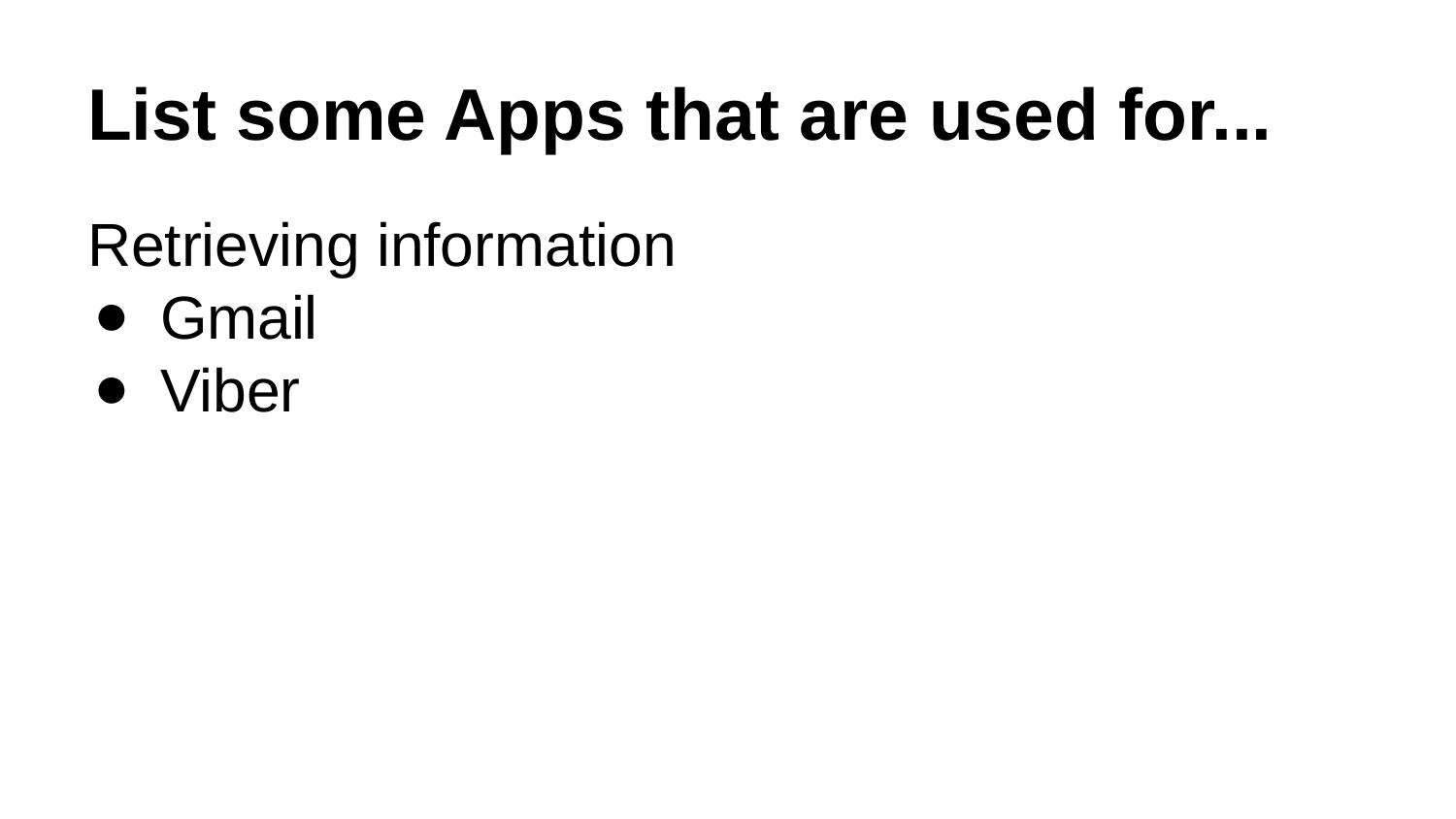

# List some Apps that are used for...
Retrieving information
Gmail
Viber